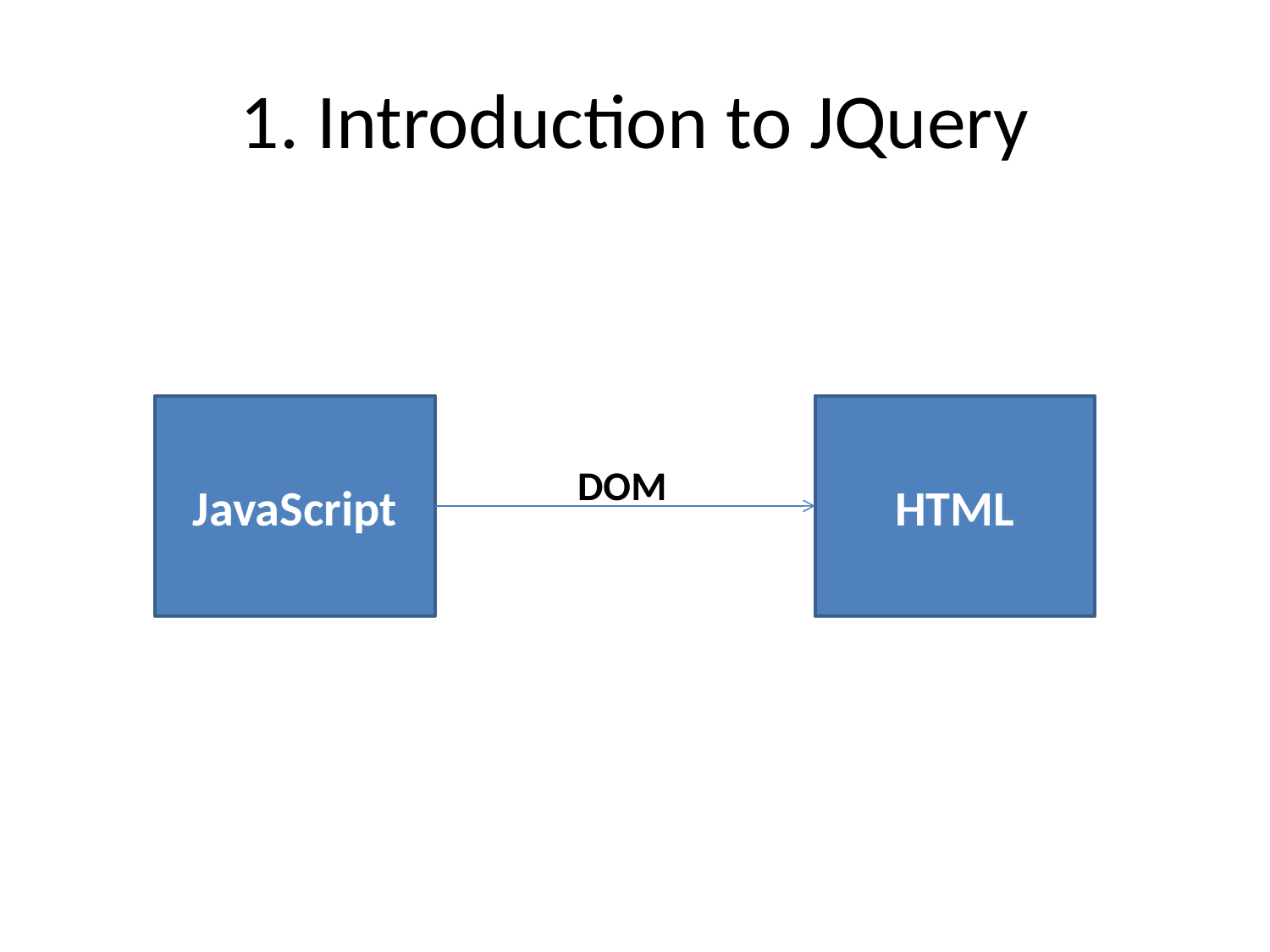

# 1. Introduction to JQuery
JavaScript
HTML
DOM